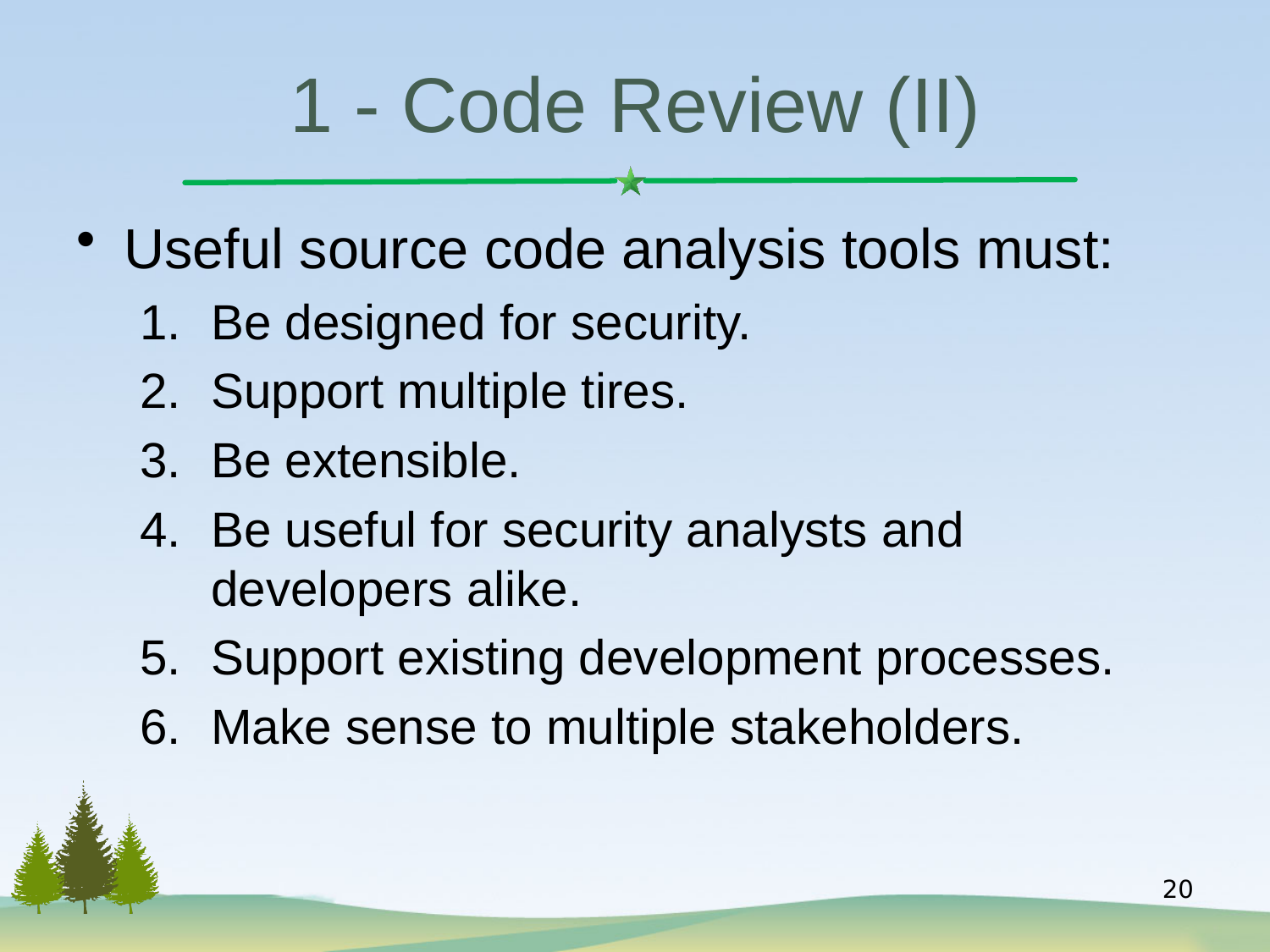

# 1 - Code Review (II)
Useful source code analysis tools must:
Be designed for security.
Support multiple tires.
Be extensible.
Be useful for security analysts and  developers alike.
Support existing development processes.
Make sense to multiple stakeholders.
20